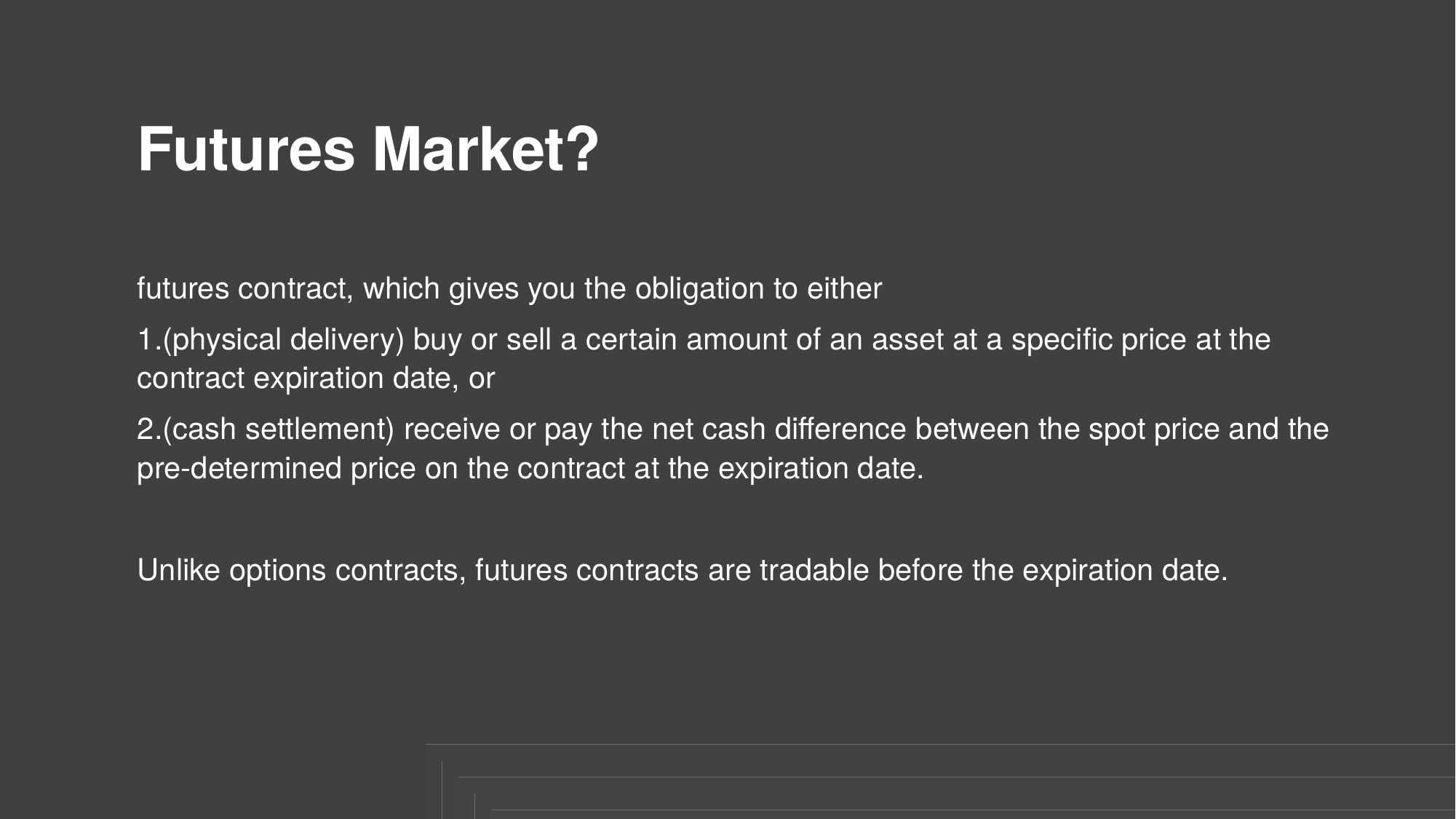

Futures Market?
futures contract, which gives you the obligation to either
1.(physical delivery) buy or sell a certain amount of an asset at a specific price at the contract expiration date, or
2.(cash settlement) receive or pay the net cash difference between the spot price and the pre-determined price on the contract at the expiration date.

Unlike options contracts, futures contracts are tradable before the expiration date.